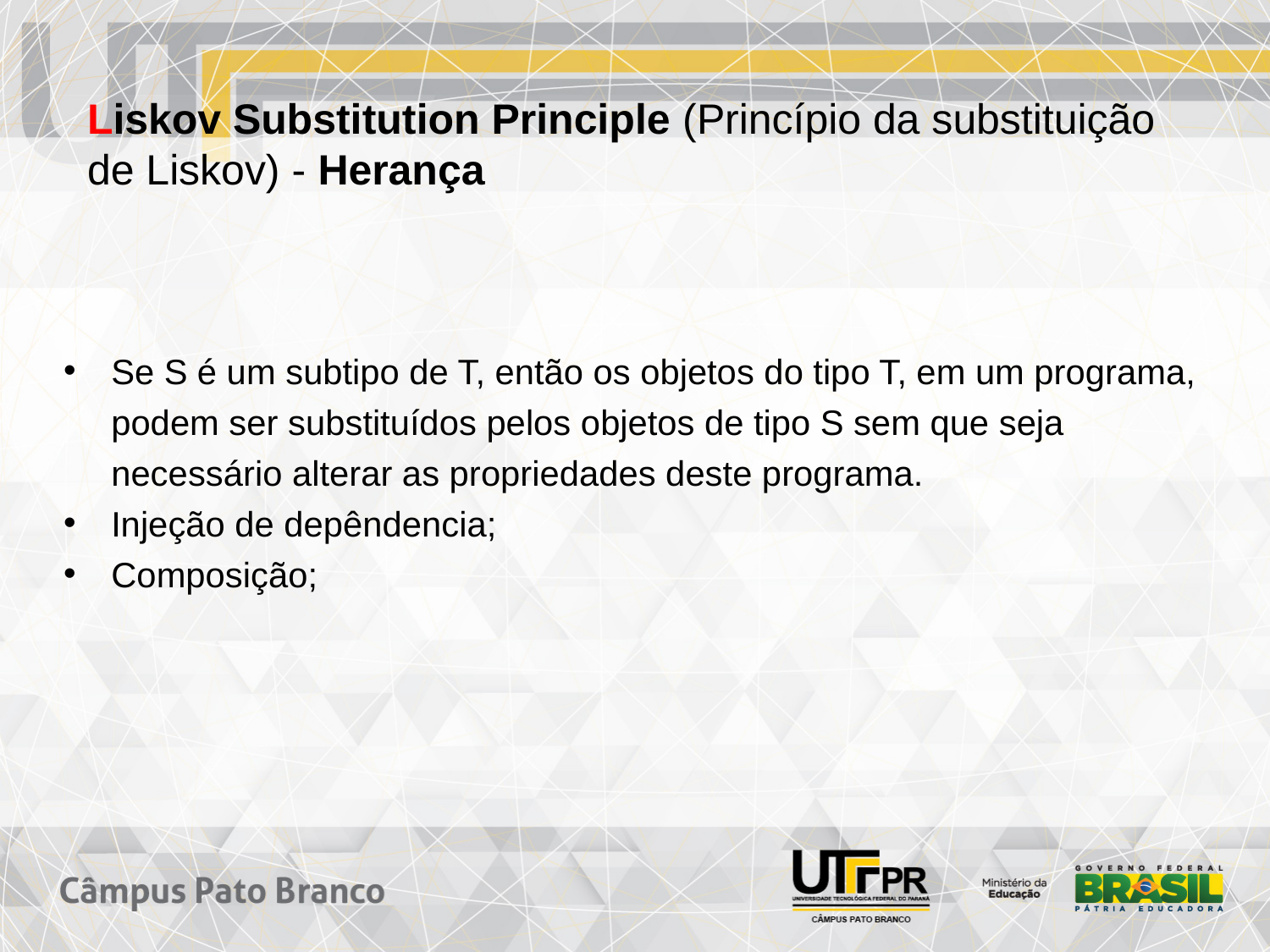

# Liskov Substitution Principle (Princípio da substituição de Liskov) - Herança
Se S é um subtipo de T, então os objetos do tipo T, em um programa, podem ser substituídos pelos objetos de tipo S sem que seja necessário alterar as propriedades deste programa.
Injeção de depêndencia;
Composição;